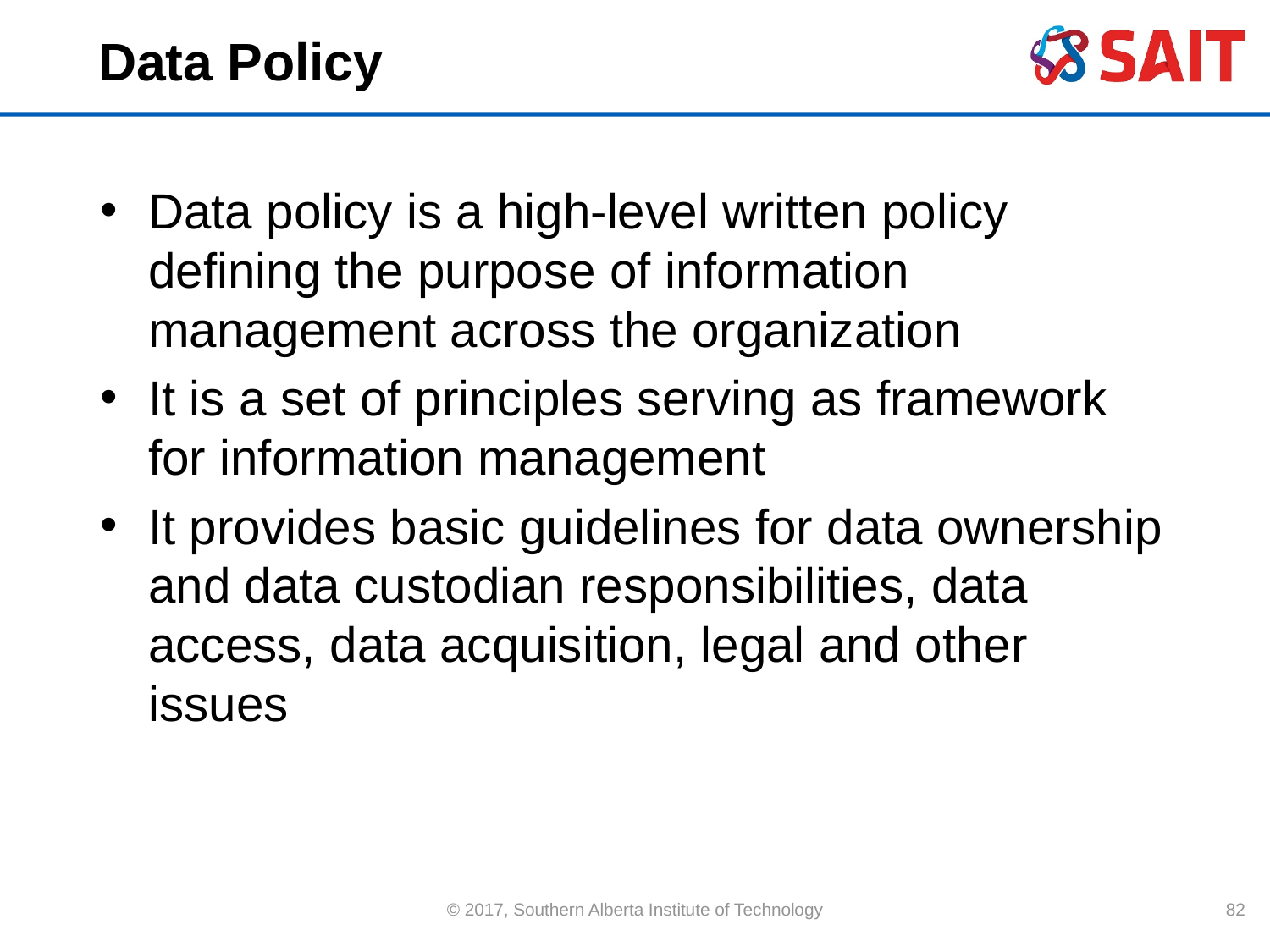

# Data Policy
Data policy is a high-level written policy defining the purpose of information management across the organization
It is a set of principles serving as framework for information management
It provides basic guidelines for data ownership and data custodian responsibilities, data access, data acquisition, legal and other issues